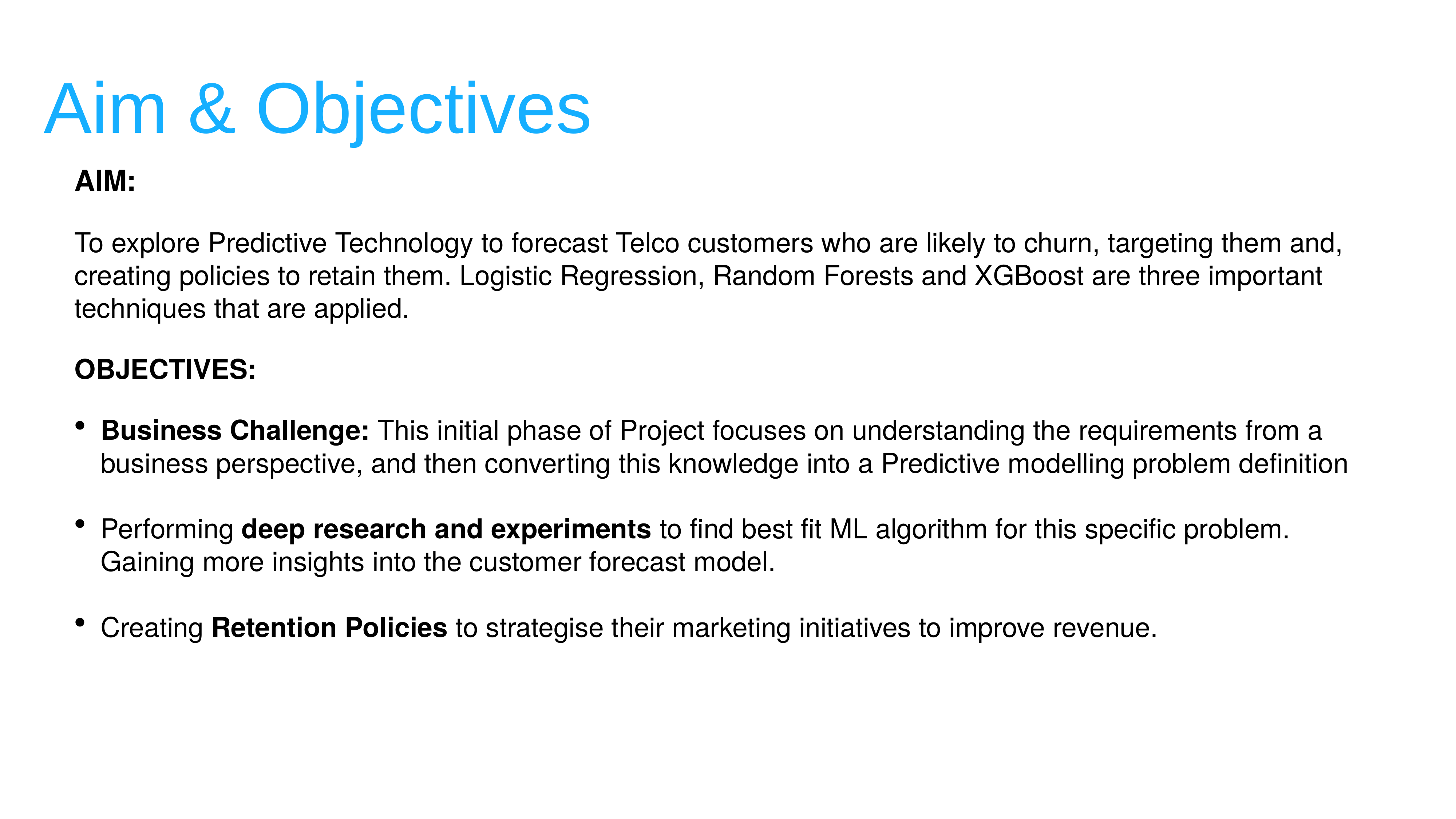

Aim & Objectives
AIM:

To explore Predictive Technology to forecast Telco customers who are likely to churn, targeting them and, creating policies to retain them. Logistic Regression, Random Forests and XGBoost are three important techniques that are applied.

OBJECTIVES:

Business Challenge: This initial phase of Project focuses on understanding the requirements from a business perspective, and then converting this knowledge into a Predictive modelling problem definition

Performing deep research and experiments to find best fit ML algorithm for this specific problem. Gaining more insights into the customer forecast model.

Creating Retention Policies to strategise their marketing initiatives to improve revenue.